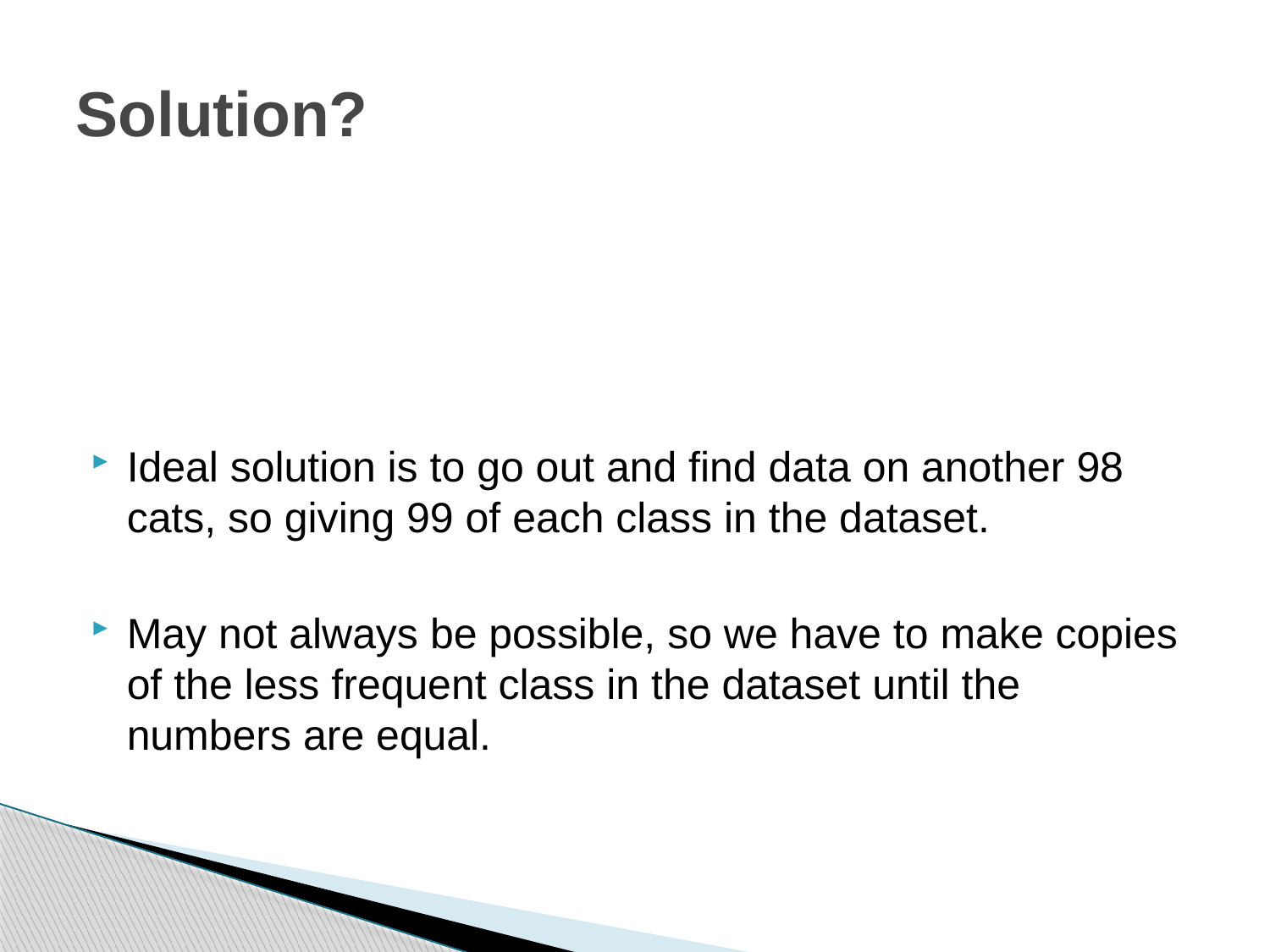

# Solution?
Ideal solution is to go out and find data on another 98 cats, so giving 99 of each class in the dataset.

May not always be possible, so we have to make copies of the less frequent class in the dataset until the numbers are equal.